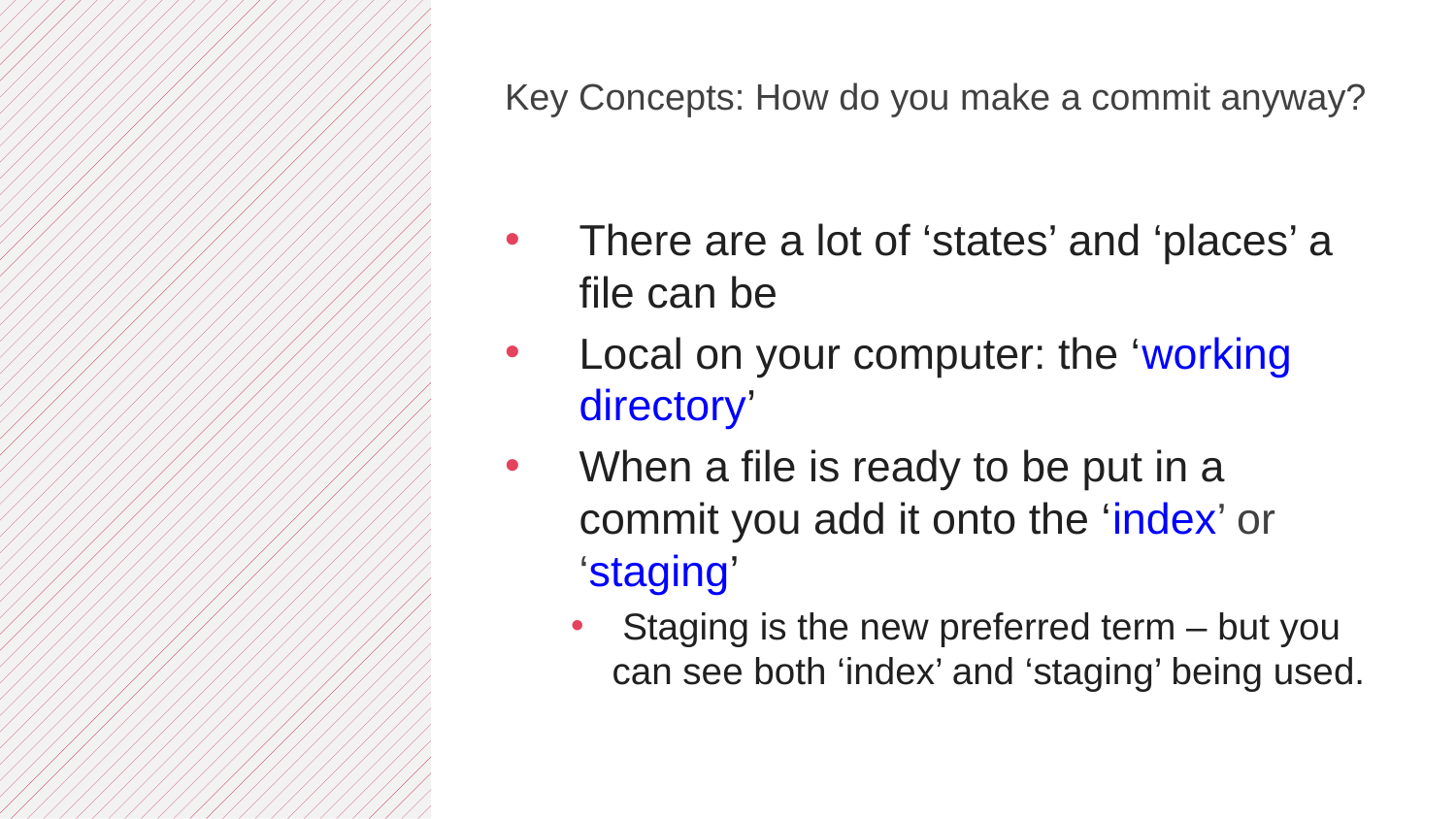

Key Concepts: How do you make a commit anyway?
There are a lot of ‘states’ and ‘places’ a file can be
Local on your computer: the ‘working directory’
When a file is ready to be put in a commit you add it onto the ‘index’ or ‘staging’
 Staging is the new preferred term – but you can see both ‘index’ and ‘staging’ being used.